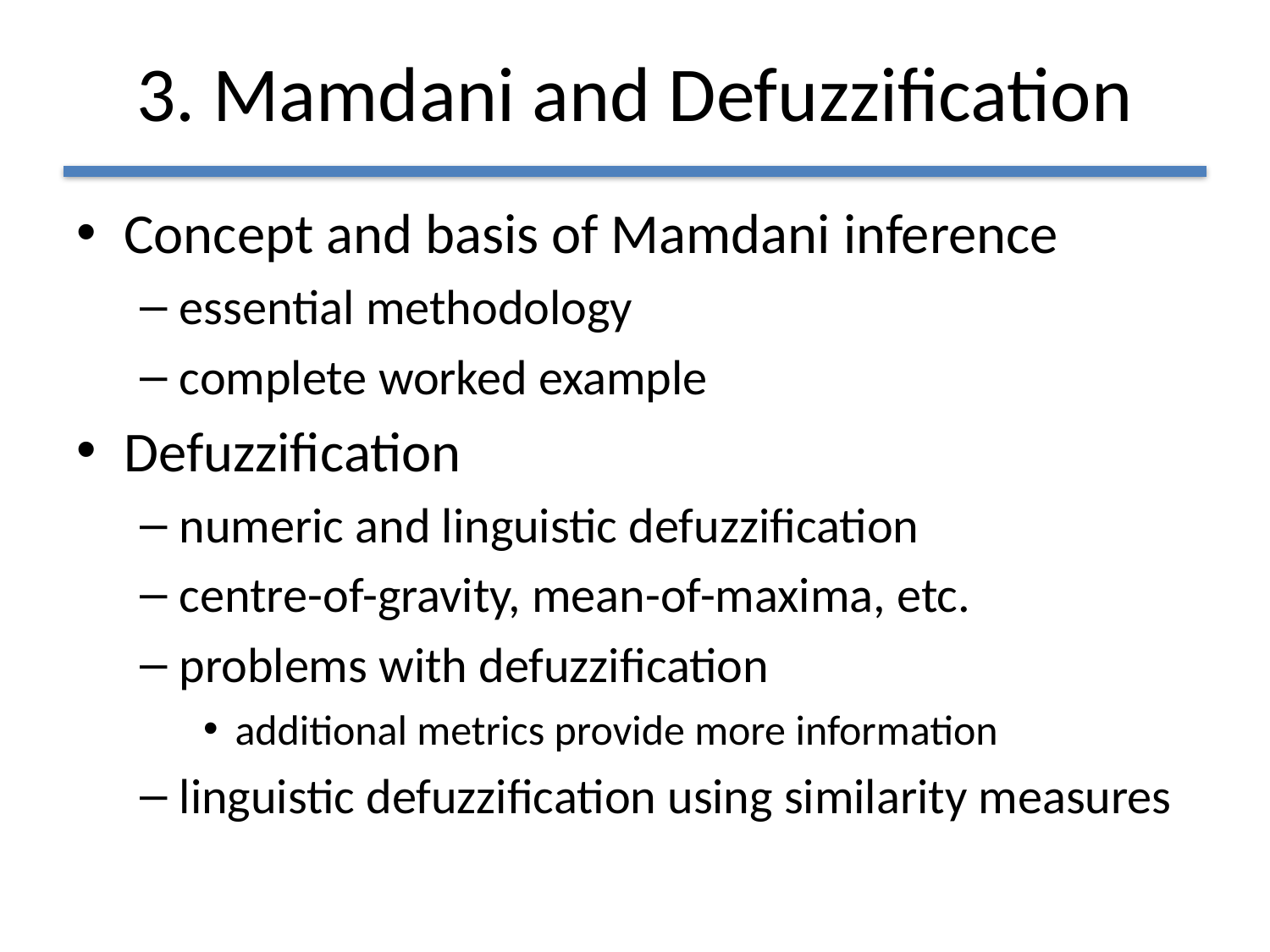

# 3. Mamdani and Defuzzification
Concept and basis of Mamdani inference
essential methodology
complete worked example
Defuzzification
numeric and linguistic defuzzification
centre-of-gravity, mean-of-maxima, etc.
problems with defuzzification
additional metrics provide more information
linguistic defuzzification using similarity measures